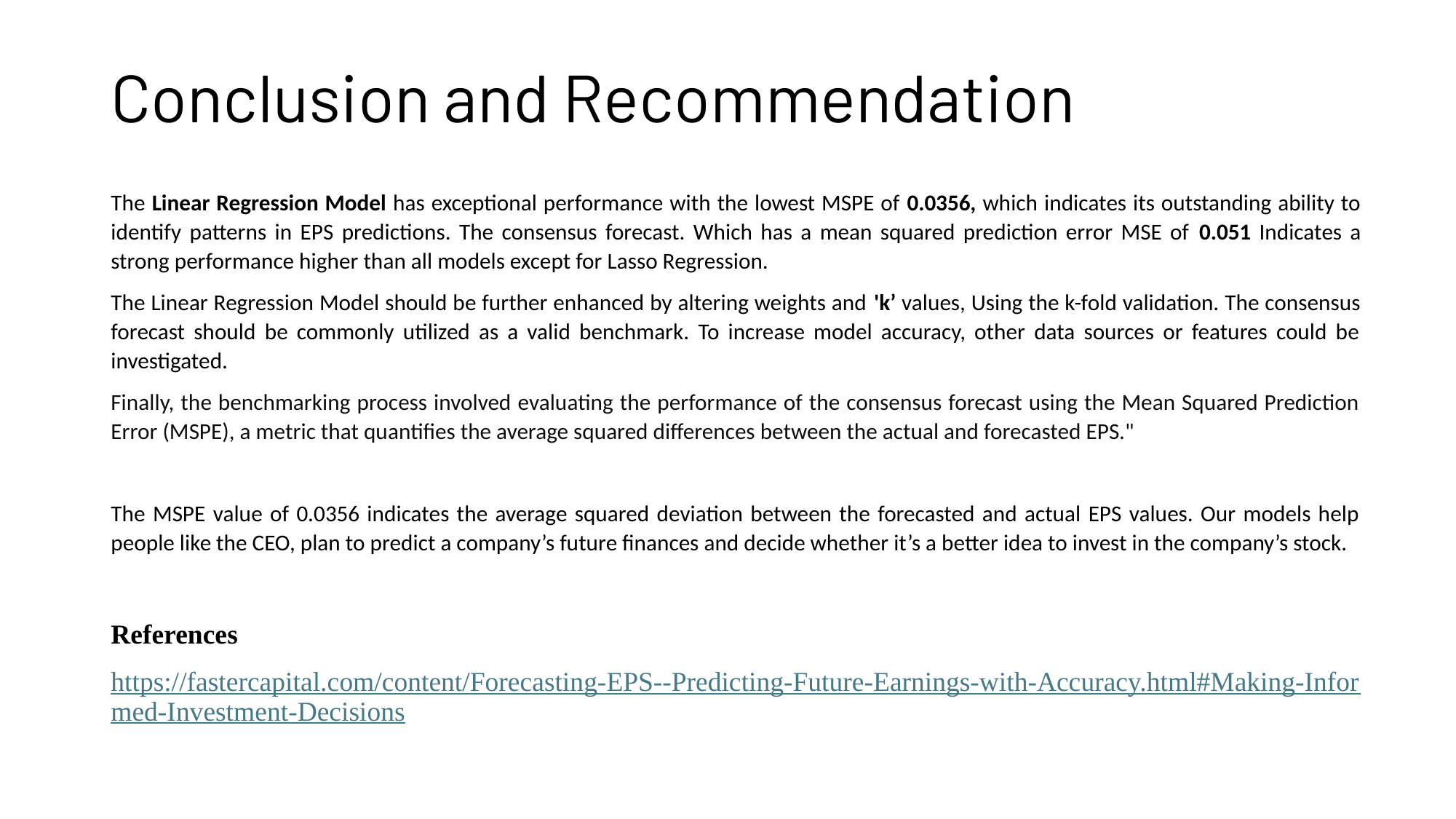

# Conclusion and Recommendation
The Linear Regression Model has exceptional performance with the lowest MSPE of 0.0356, which indicates its outstanding ability to identify patterns in EPS predictions. The consensus forecast. Which has a mean squared prediction error MSE of 0.051 Indicates a strong performance higher than all models except for Lasso Regression.
The Linear Regression Model should be further enhanced by altering weights and 'k’ values, Using the k-fold validation. The consensus forecast should be commonly utilized as a valid benchmark. To increase model accuracy, other data sources or features could be investigated.
Finally, the benchmarking process involved evaluating the performance of the consensus forecast using the Mean Squared Prediction Error (MSPE), a metric that quantifies the average squared differences between the actual and forecasted EPS."

The MSPE value of 0.0356 indicates the average squared deviation between the forecasted and actual EPS values. Our models help people like the CEO, plan to predict a company’s future finances and decide whether it’s a better idea to invest in the company’s stock.

References
https://fastercapital.com/content/Forecasting-EPS--Predicting-Future-Earnings-with-Accuracy.html#Making-Informed-Investment-Decisions